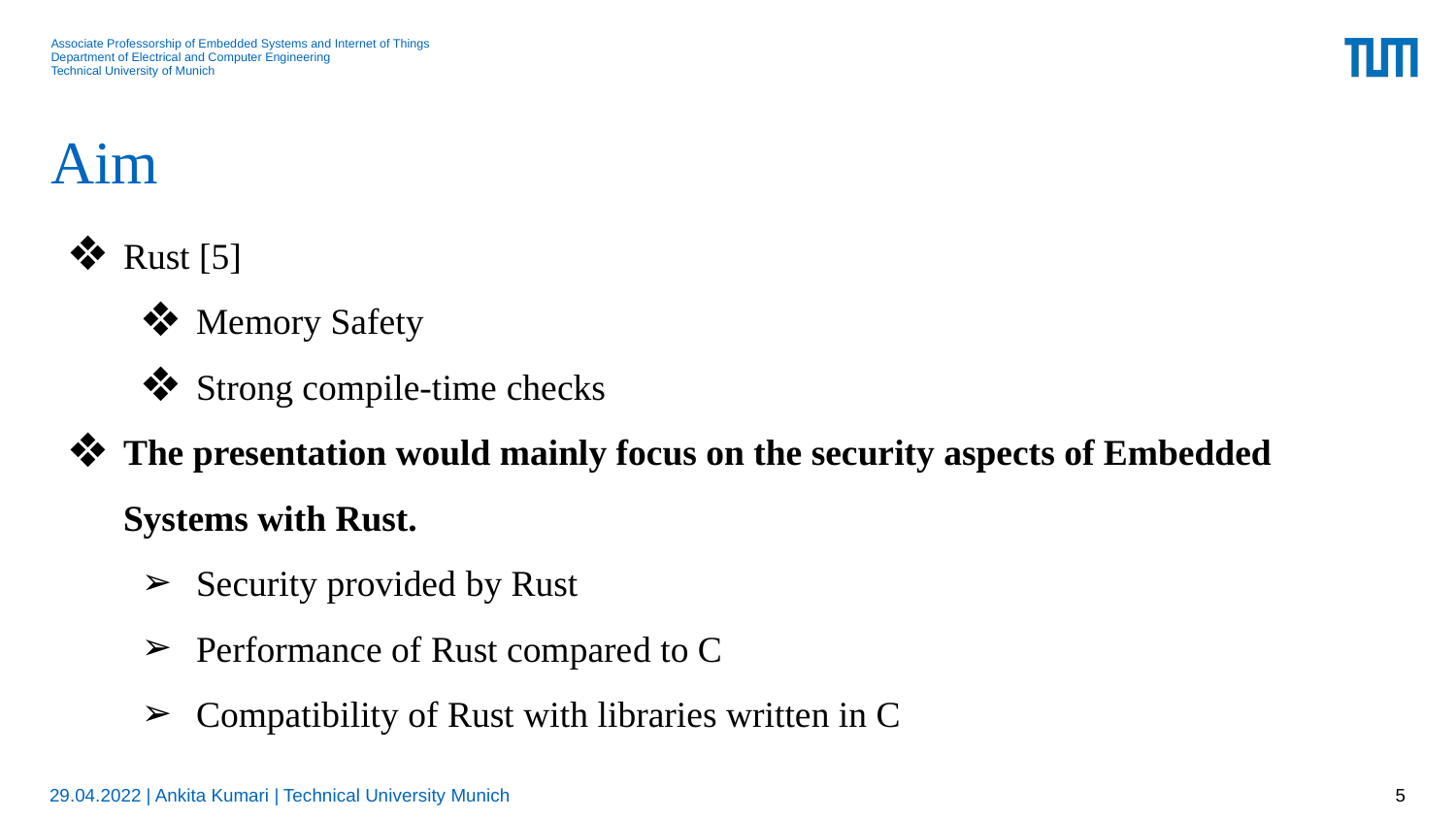

# Aim
Rust [5]
Memory Safety
Strong compile-time checks
The presentation would mainly focus on the security aspects of Embedded Systems with Rust.
Security provided by Rust
Performance of Rust compared to C
Compatibility of Rust with libraries written in C
29.04.2022 | Ankita Kumari | Technical University Munich
5